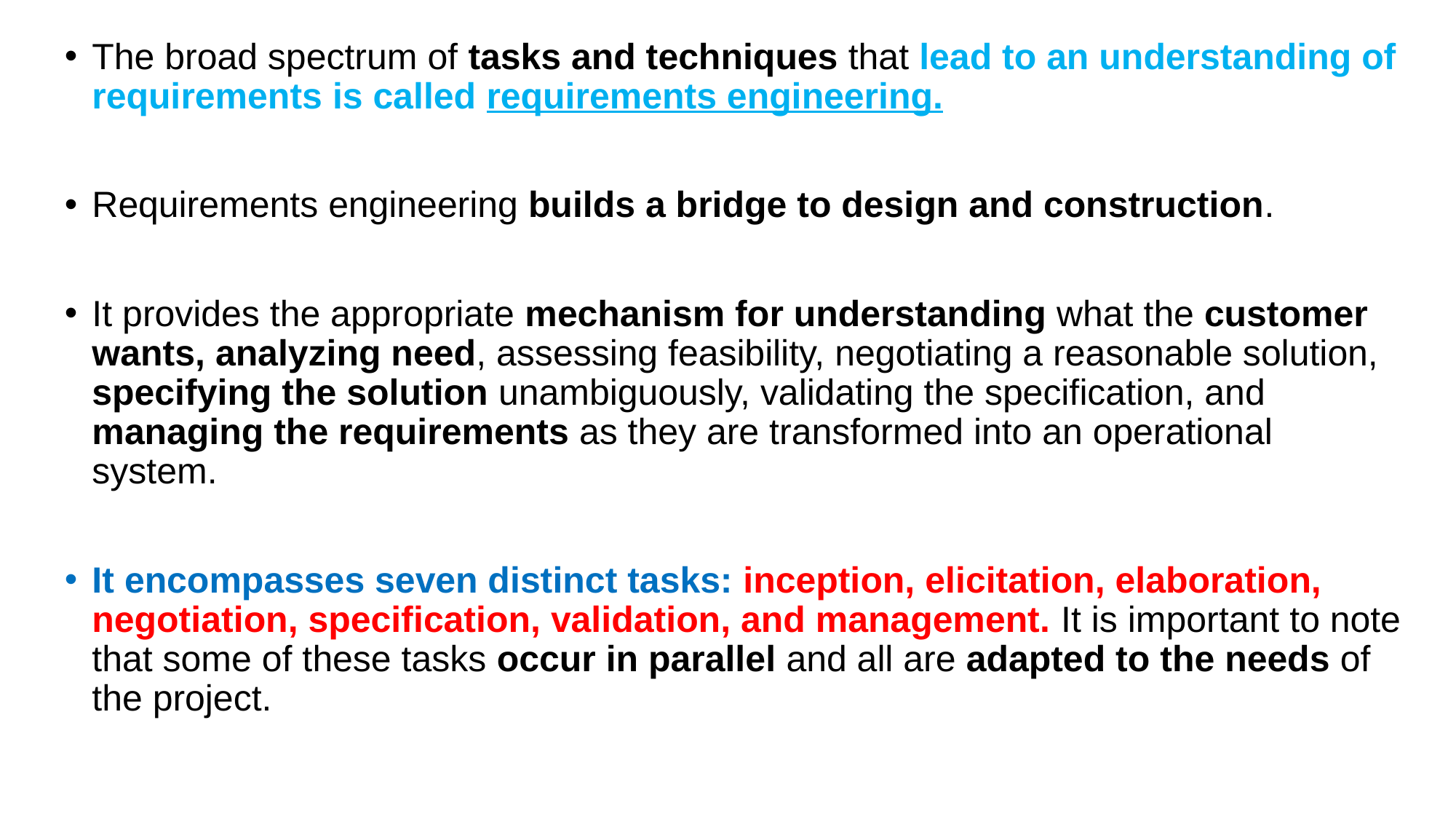

The broad spectrum of tasks and techniques that lead to an understanding of requirements is called requirements engineering.

Requirements engineering builds a bridge to design and construction.

It provides the appropriate mechanism for understanding what the customer wants, analyzing need, assessing feasibility, negotiating a reasonable solution, specifying the solution unambiguously, validating the specification, and managing the requirements as they are transformed into an operational system.

It encompasses seven distinct tasks: inception, elicitation, elaboration, negotiation, specification, validation, and management. It is important to note that some of these tasks occur in parallel and all are adapted to the needs of the project.